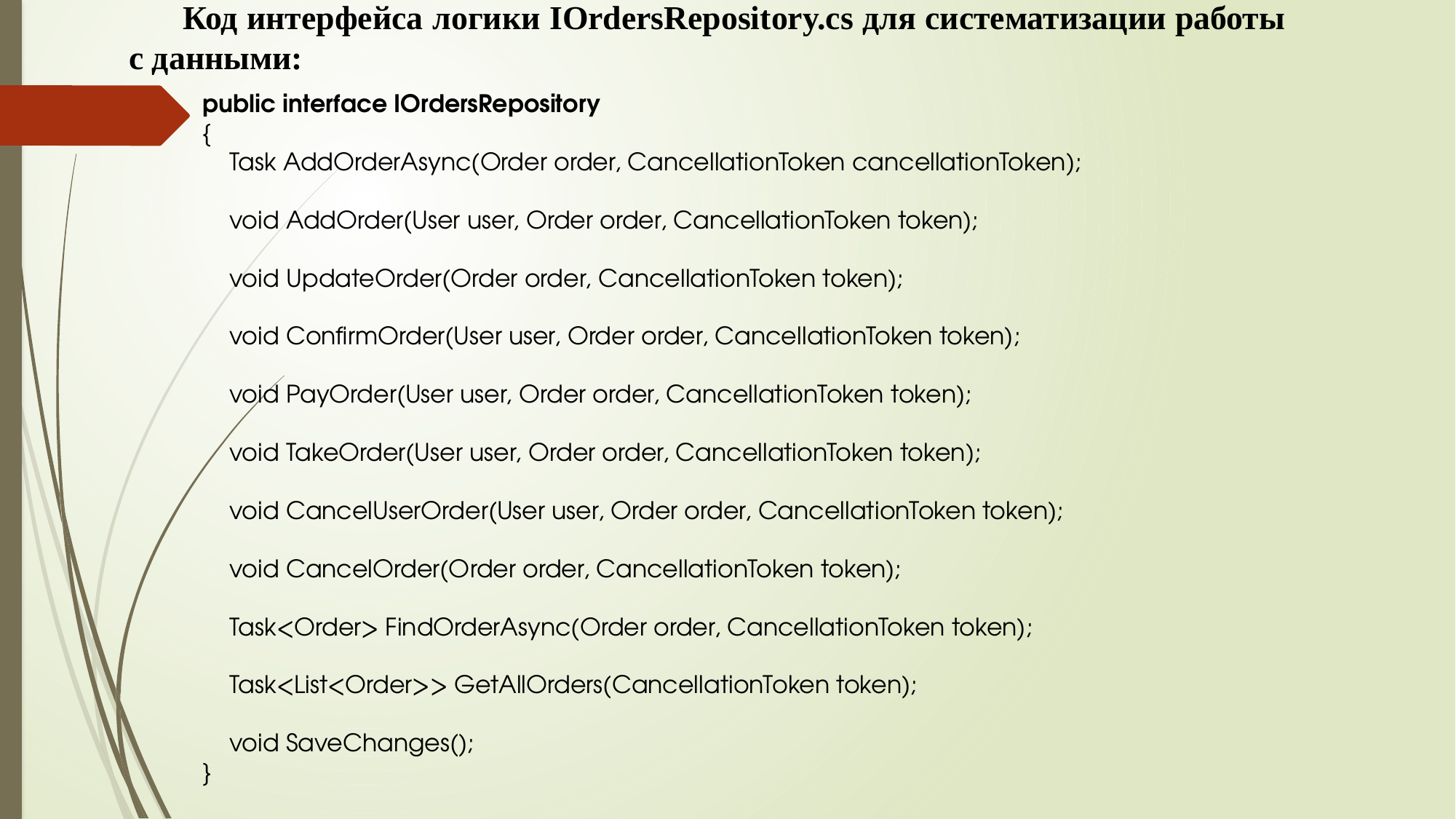

Код интерфейса логики IOrdersRepository.cs для систематизации работы с данными:
public interface IOrdersRepository
{
    Task AddOrderAsync(Order order, CancellationToken cancellationToken);

    void AddOrder(User user, Order order, CancellationToken token);

    void UpdateOrder(Order order, CancellationToken token);

    void ConfirmOrder(User user, Order order, CancellationToken token);

    void PayOrder(User user, Order order, CancellationToken token);

    void TakeOrder(User user, Order order, CancellationToken token);

    void CancelUserOrder(User user, Order order, CancellationToken token);

    void CancelOrder(Order order, CancellationToken token);

    Task<Order> FindOrderAsync(Order order, CancellationToken token);

    Task<List<Order>> GetAllOrders(CancellationToken token);

    void SaveChanges();
}